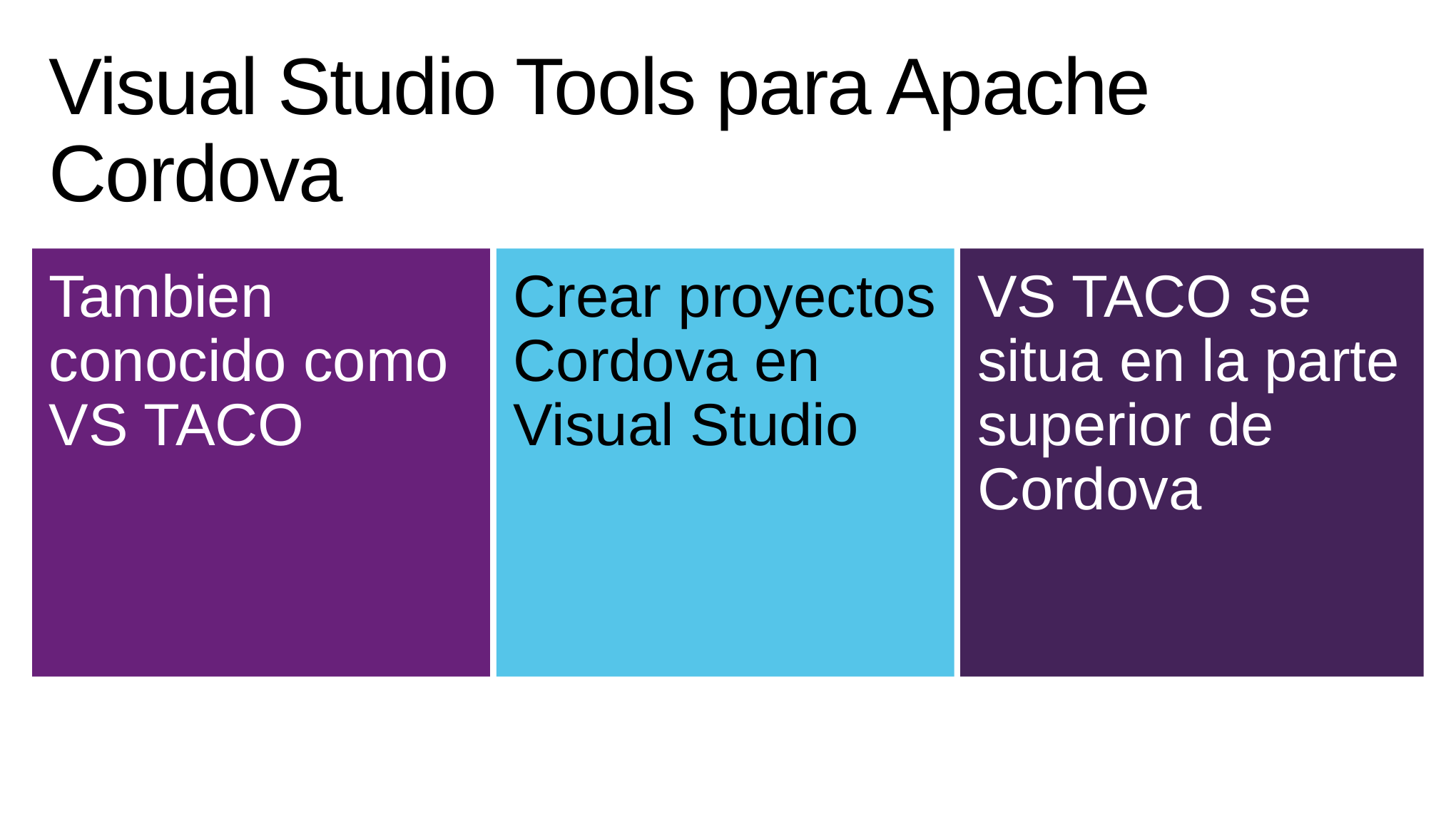

# Visual Studio Tools para Apache Cordova
Tambien conocido como VS TACO

Crear proyectos Cordova en Visual Studio

VS TACO se situa en la parte superior de Cordova